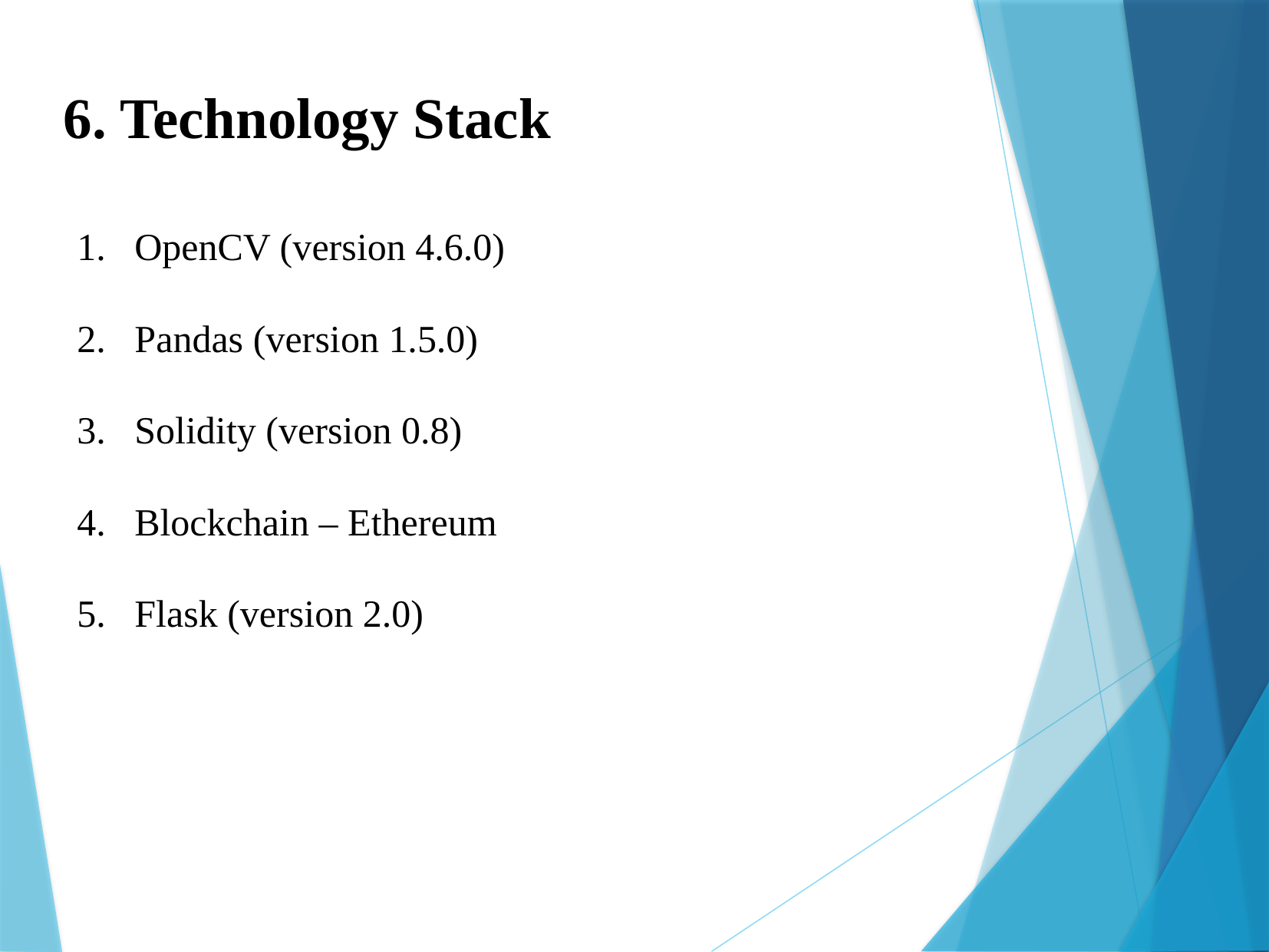

6. Technology Stack
OpenCV (version 4.6.0)
Pandas (version 1.5.0)
Solidity (version 0.8)
Blockchain – Ethereum
Flask (version 2.0)